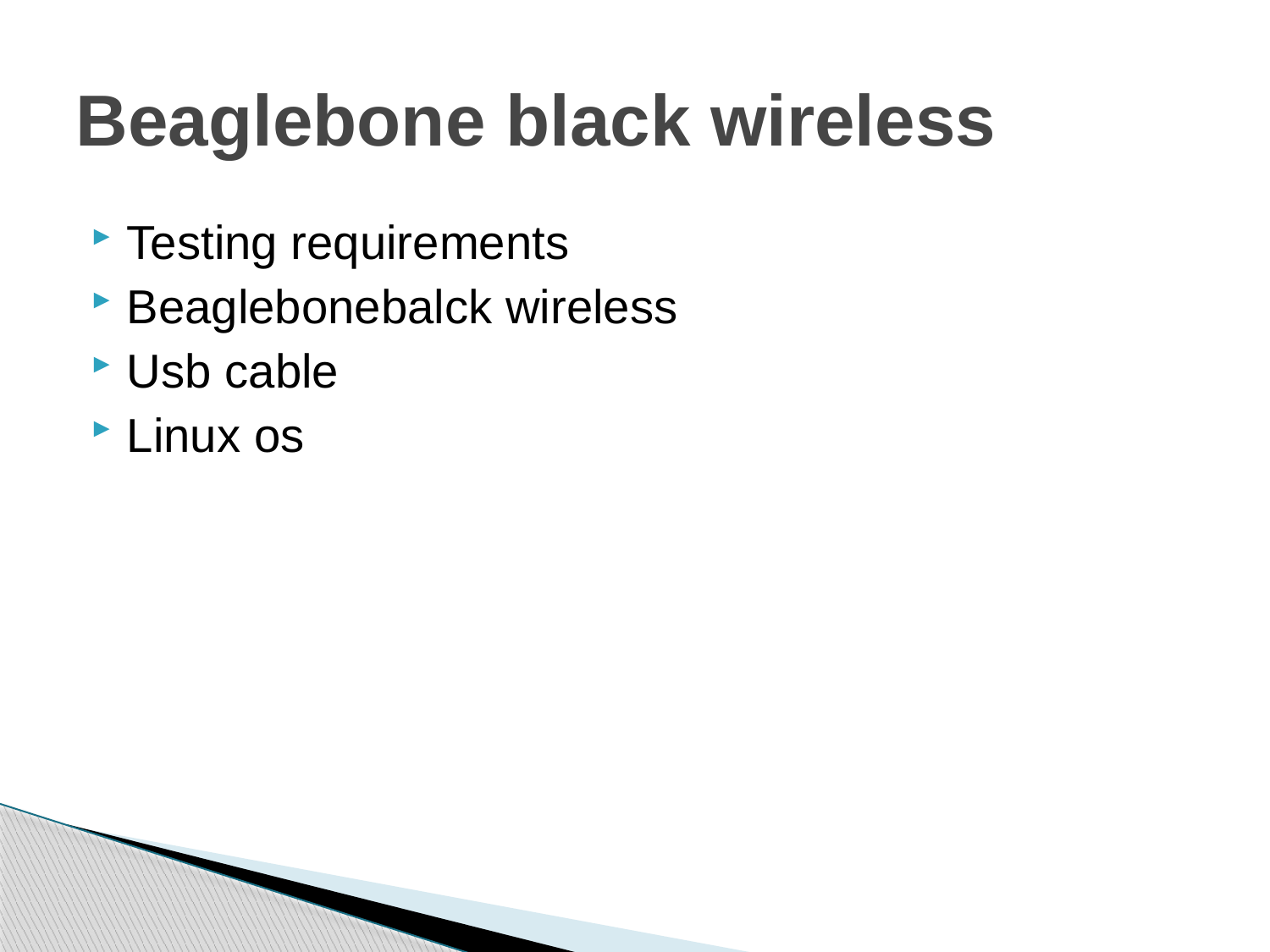

# Beaglebone black wireless
Testing requirements
Beaglebonebalck wireless
Usb cable
Linux os